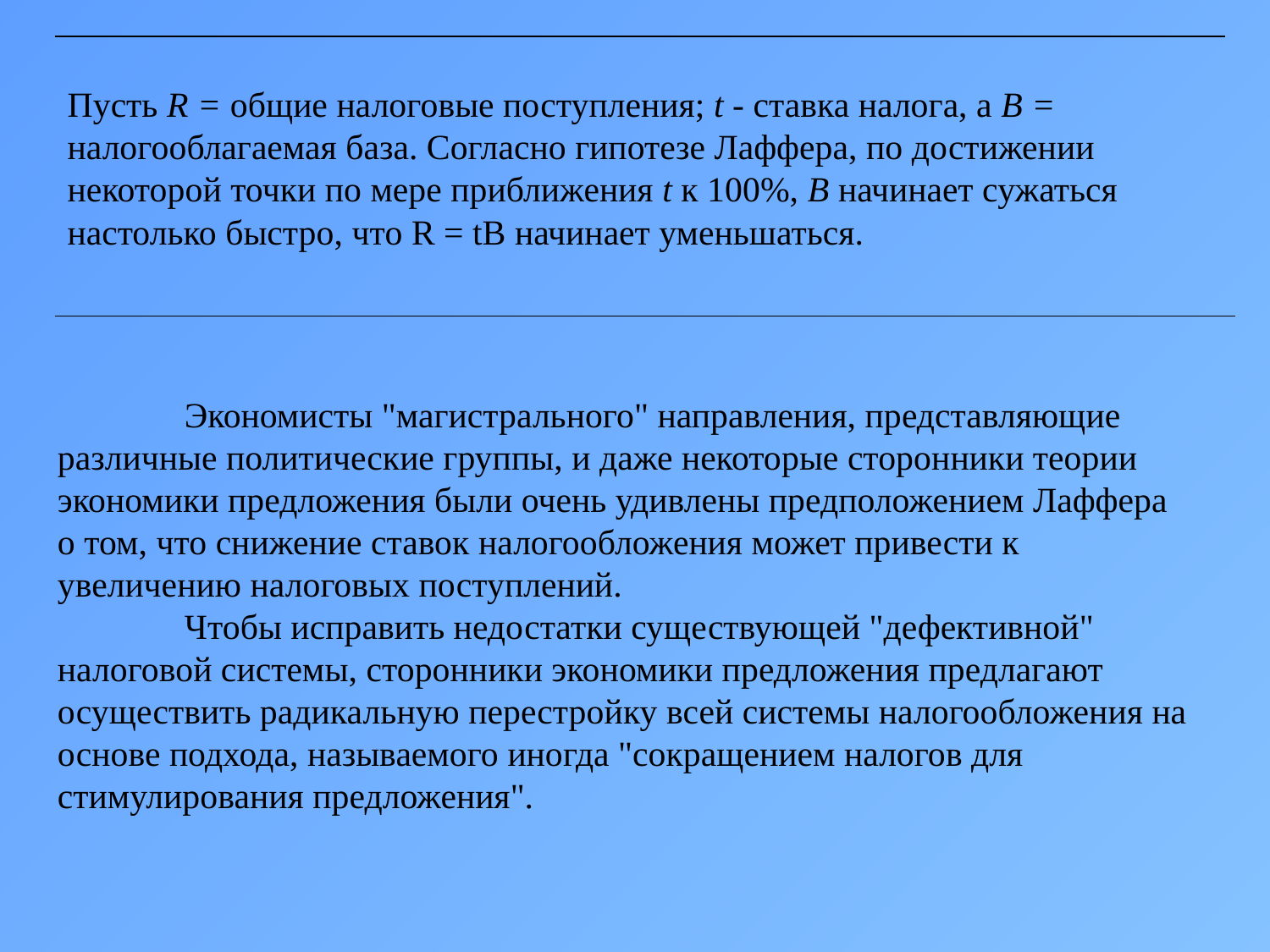

Пусть R = общие налоговые поступления; t - ставка налога, а В = налогооблагаемая база. Согласно гипотезе Лаффера, по достижении некоторой точки по мере приближения t к 100%, В начинает сужаться настолько быстро, что R = tB начинает уменьшаться.
	Экономисты "магистрального" направления, представляющие различные политические группы, и даже некоторые сторонники теории экономики предложения были очень удивлены предположением Лаффера о том, что снижение ставок налогообложения может привести к увеличению налоговых поступлений.
	Чтобы исправить недостатки существующей "дефективной" налоговой системы, сторонники экономики предложения предлагают осуществить радикальную перестройку всей системы налогообложения на основе подхода, называемого иногда "сокращением налогов для стимулирования предложения".